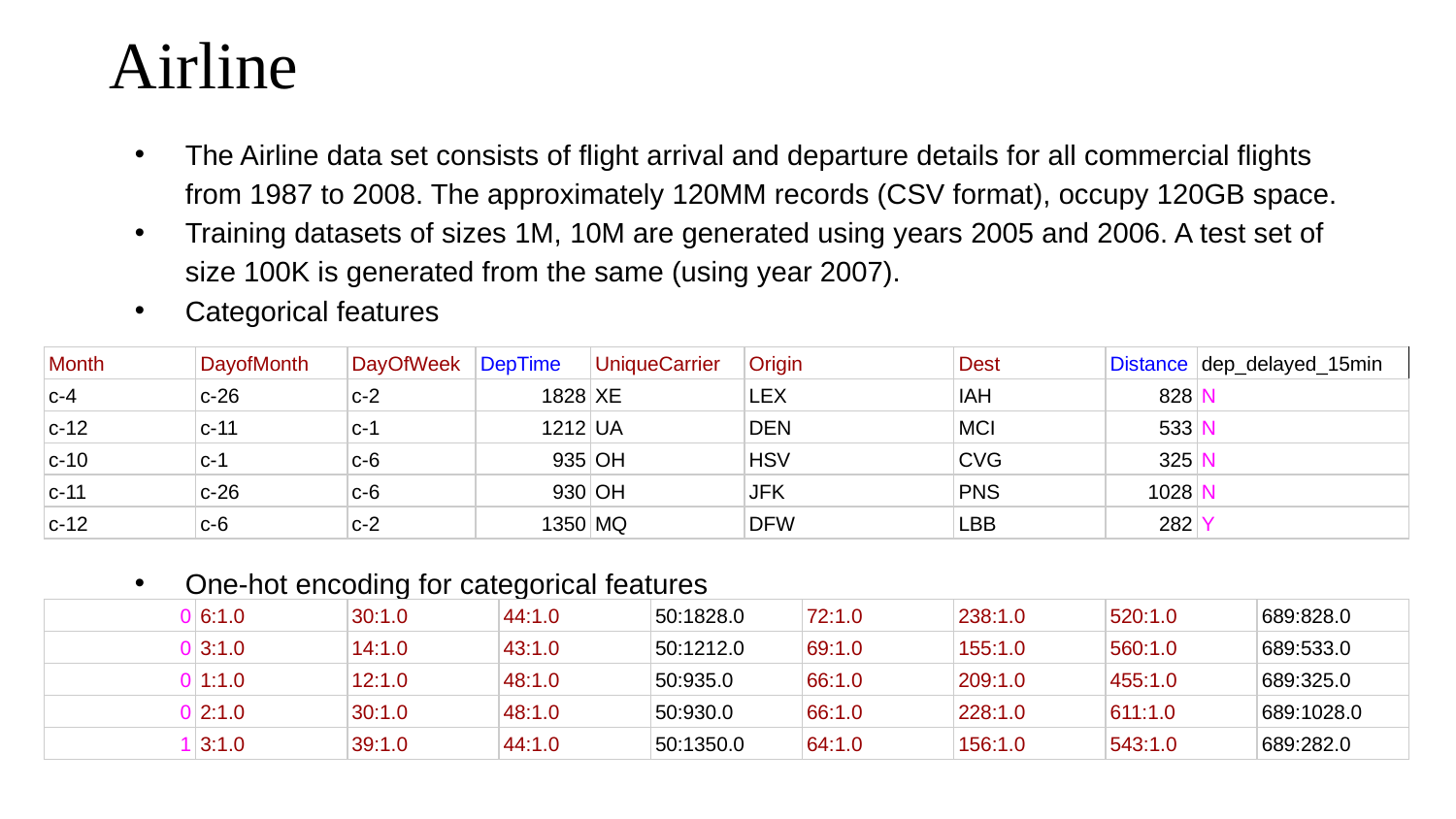

# Airline
The Airline data set consists of flight arrival and departure details for all commercial flights from 1987 to 2008. The approximately 120MM records (CSV format), occupy 120GB space.
Training datasets of sizes 1M, 10M are generated using years 2005 and 2006. A test set of size 100K is generated from the same (using year 2007).
Categorical features

One-hot encoding for categorical features

| Month | DayofMonth | DayOfWeek | DepTime | UniqueCarrier | Origin | Dest | Distance | dep\_delayed\_15min |
| --- | --- | --- | --- | --- | --- | --- | --- | --- |
| c-4 | c-26 | c-2 | 1828 | XE | LEX | IAH | 828 | N |
| c-12 | c-11 | c-1 | 1212 | UA | DEN | MCI | 533 | N |
| c-10 | c-1 | c-6 | 935 | OH | HSV | CVG | 325 | N |
| c-11 | c-26 | c-6 | 930 | OH | JFK | PNS | 1028 | N |
| c-12 | c-6 | c-2 | 1350 | MQ | DFW | LBB | 282 | Y |
| 0 | 6:1.0 | 30:1.0 | 44:1.0 | 50:1828.0 | 72:1.0 | 238:1.0 | 520:1.0 | 689:828.0 |
| --- | --- | --- | --- | --- | --- | --- | --- | --- |
| 0 | 3:1.0 | 14:1.0 | 43:1.0 | 50:1212.0 | 69:1.0 | 155:1.0 | 560:1.0 | 689:533.0 |
| 0 | 1:1.0 | 12:1.0 | 48:1.0 | 50:935.0 | 66:1.0 | 209:1.0 | 455:1.0 | 689:325.0 |
| 0 | 2:1.0 | 30:1.0 | 48:1.0 | 50:930.0 | 66:1.0 | 228:1.0 | 611:1.0 | 689:1028.0 |
| 1 | 3:1.0 | 39:1.0 | 44:1.0 | 50:1350.0 | 64:1.0 | 156:1.0 | 543:1.0 | 689:282.0 |